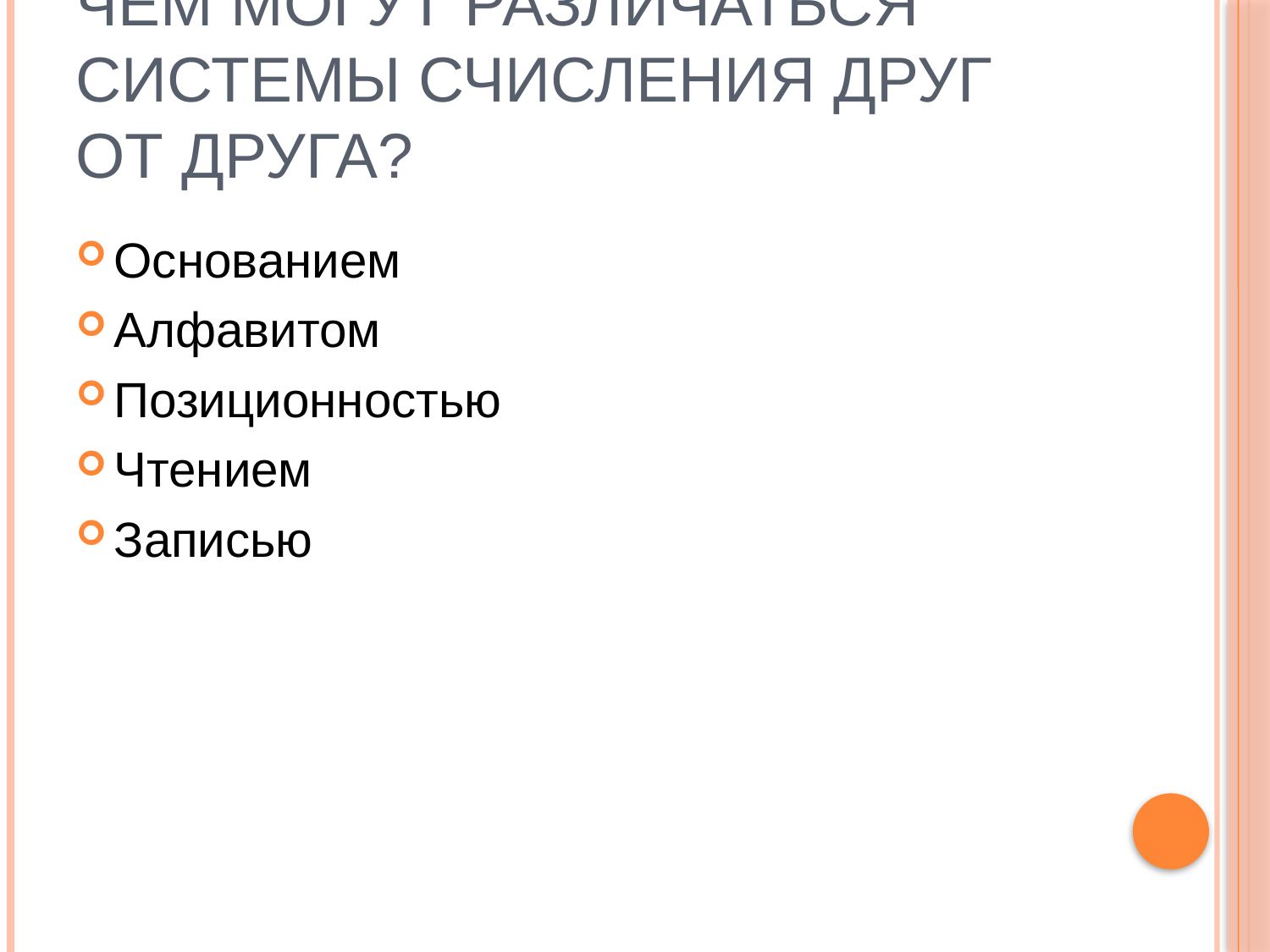

# Чем могут различаться системы счисления друг от друга?
Основанием
Алфавитом
Позиционностью
Чтением
Записью